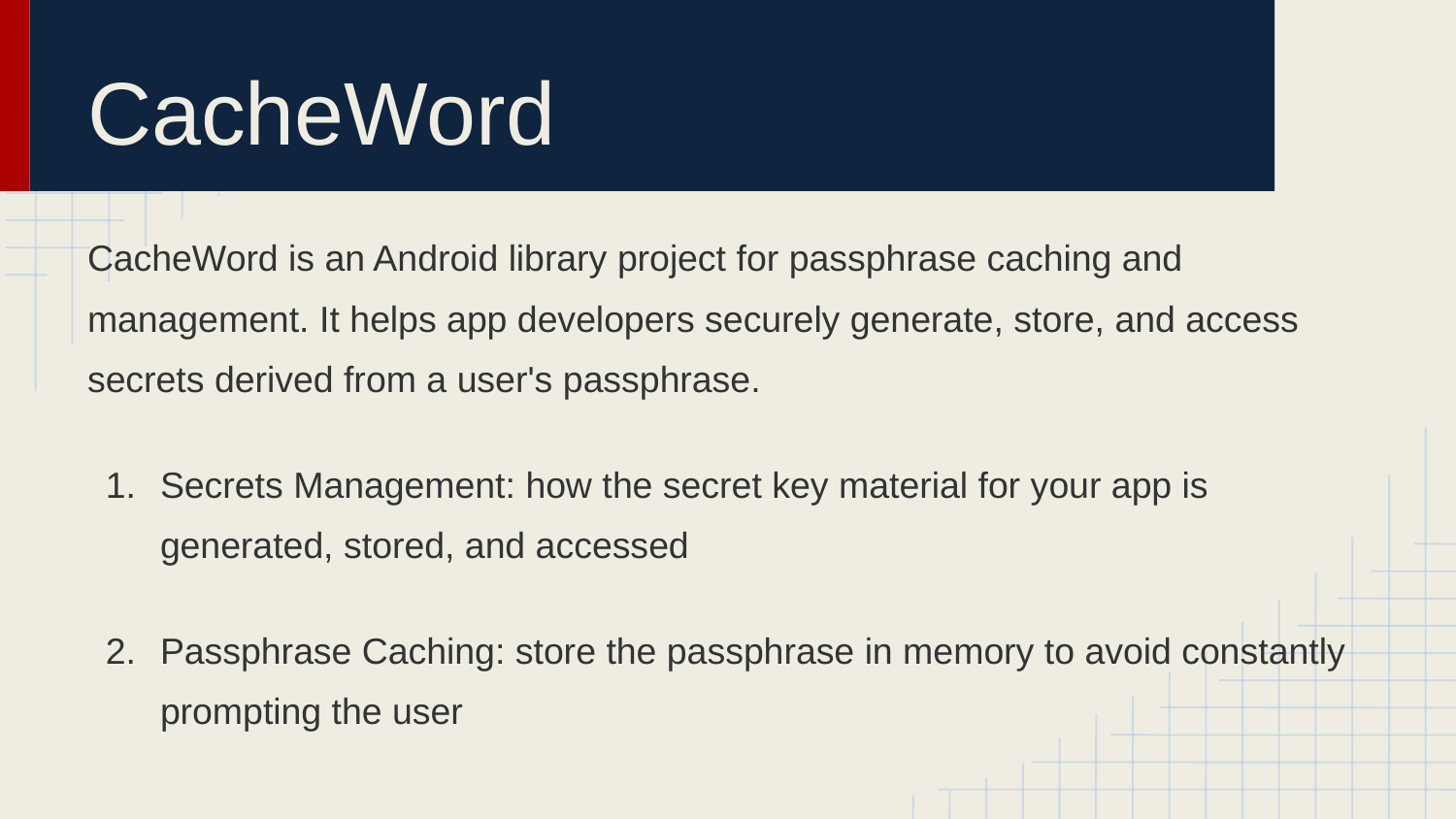

# CacheWord
CacheWord is an Android library project for passphrase caching and management. It helps app developers securely generate, store, and access secrets derived from a user's passphrase.
Secrets Management: how the secret key material for your app is generated, stored, and accessed
Passphrase Caching: store the passphrase in memory to avoid constantly prompting the user